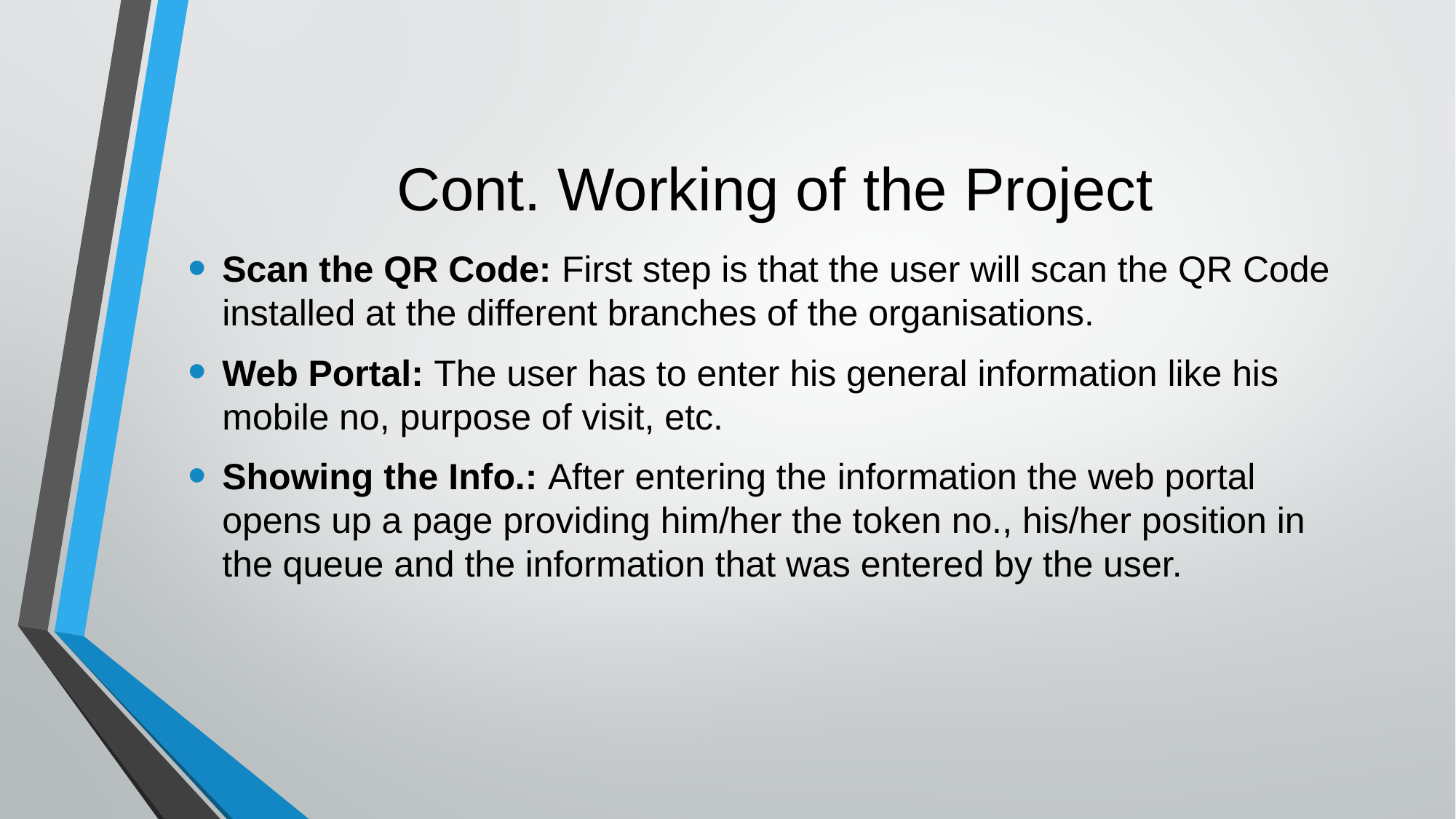

# Cont. Working of the Project
Scan the QR Code: First step is that the user will scan the QR Code installed at the different branches of the organisations.
Web Portal: The user has to enter his general information like his mobile no, purpose of visit, etc.
Showing the Info.: After entering the information the web portal opens up a page providing him/her the token no., his/her position in the queue and the information that was entered by the user.